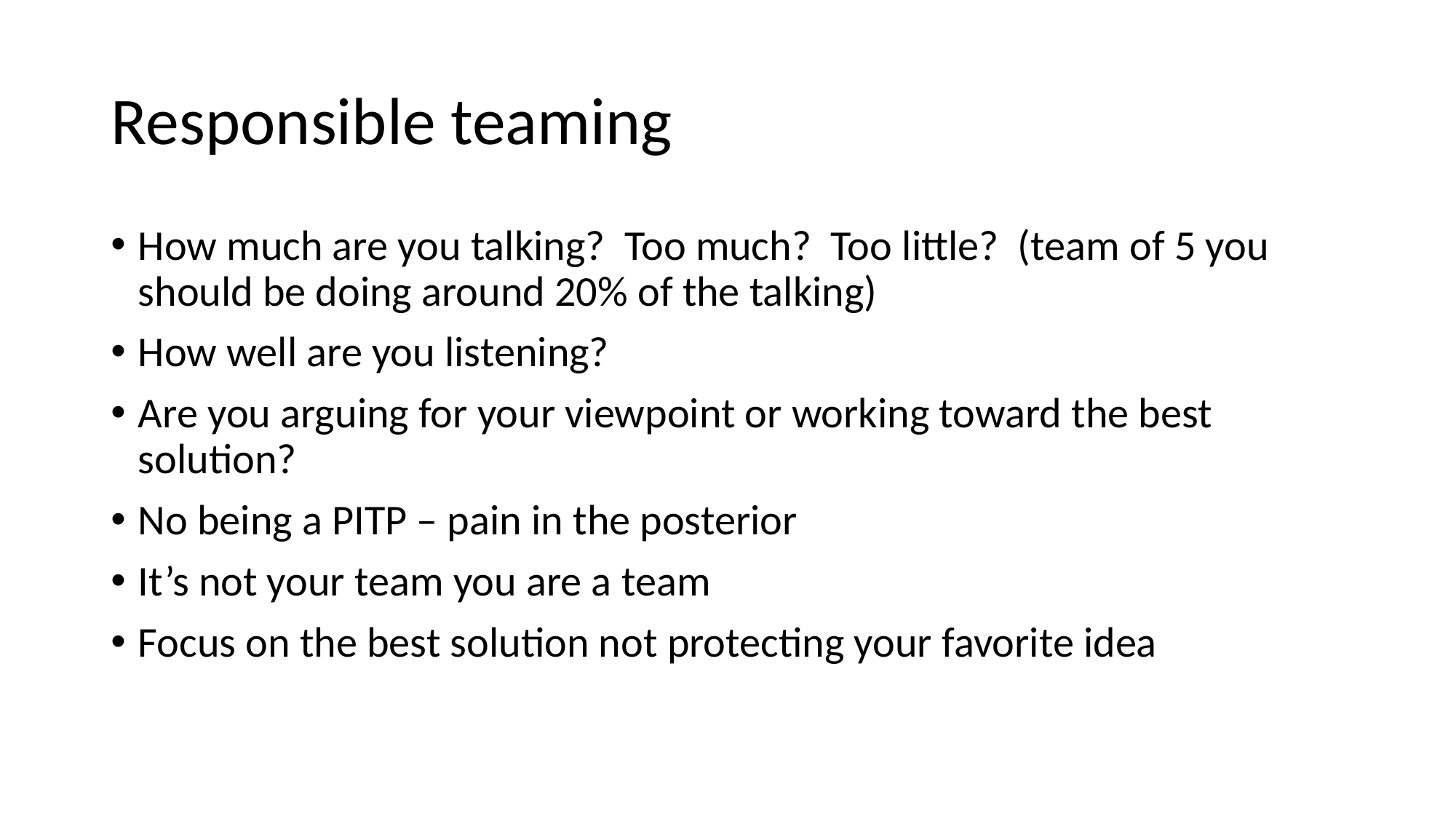

# Responsible teaming
How much are you talking?  Too much?  Too little?  (team of 5 you should be doing around 20% of the talking)
How well are you listening?
Are you arguing for your viewpoint or working toward the best solution?
No being a PITP – pain in the posterior
It’s not your team you are a team
Focus on the best solution not protecting your favorite idea